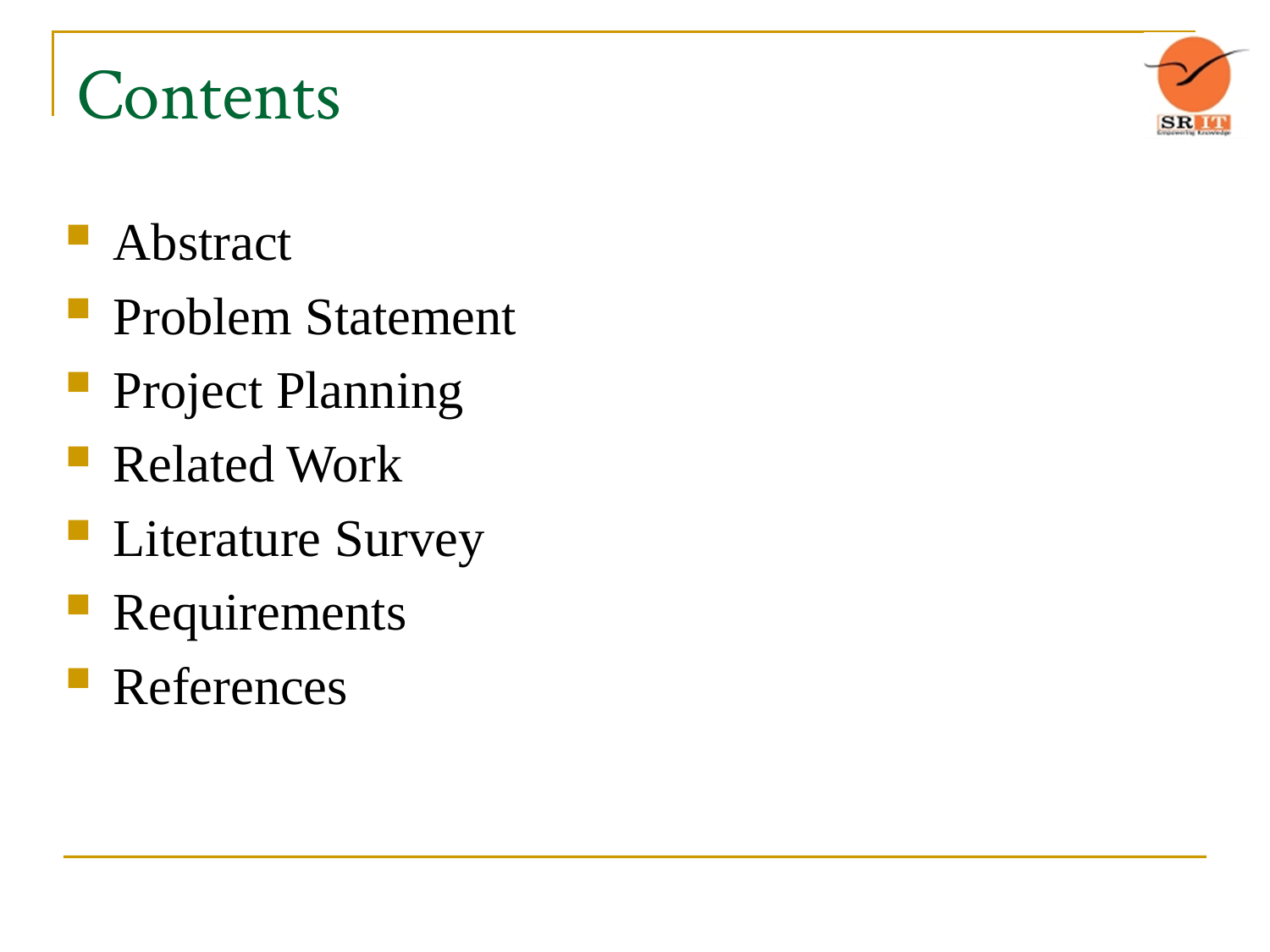

# Contents
Abstract
Problem Statement
Project Planning
Related Work
Literature Survey
Requirements
References